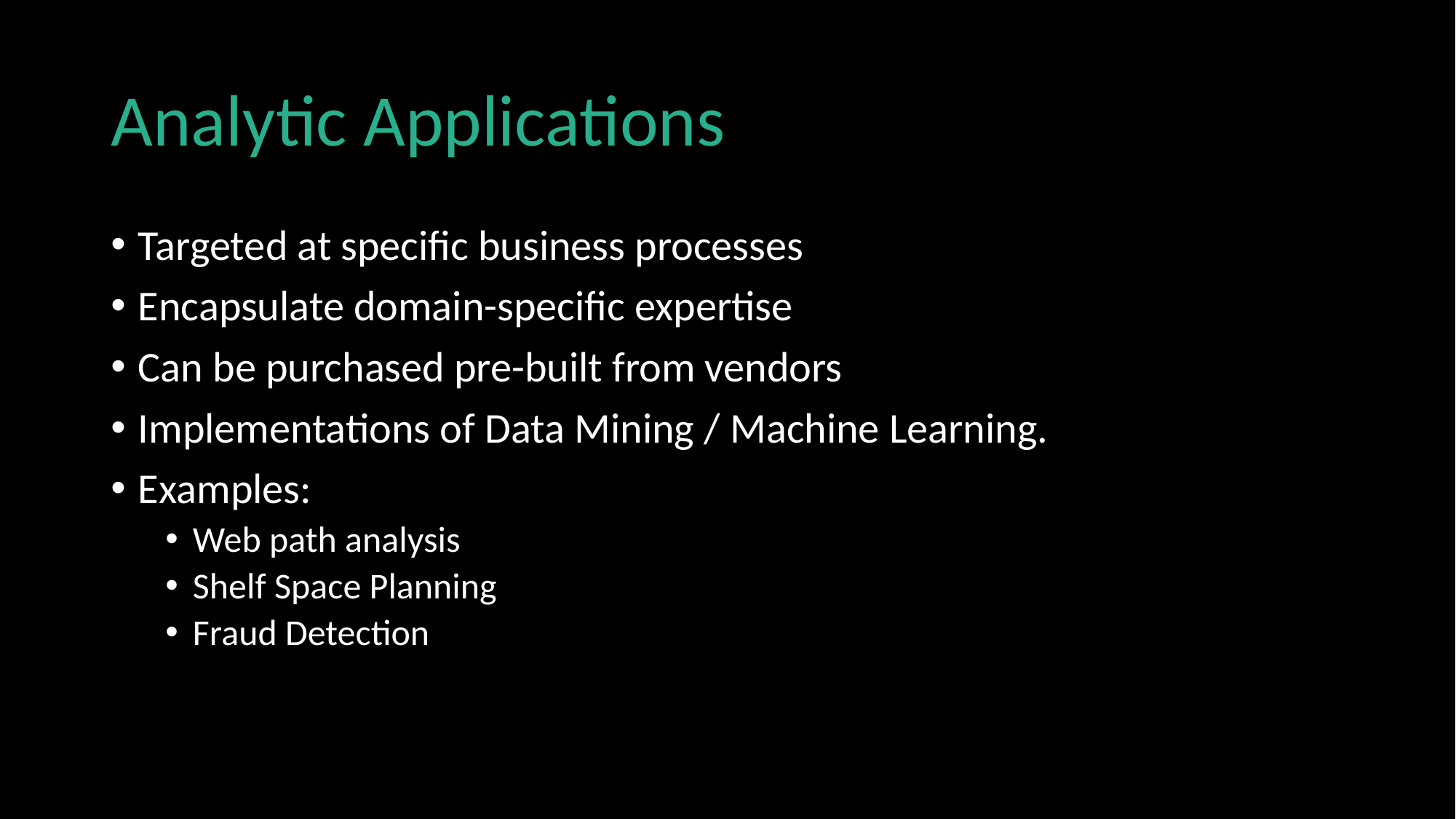

# Analytic Applications
Targeted at specific business processes
Encapsulate domain-specific expertise
Can be purchased pre-built from vendors
Implementations of Data Mining / Machine Learning.
Examples:
Web path analysis
Shelf Space Planning
Fraud Detection